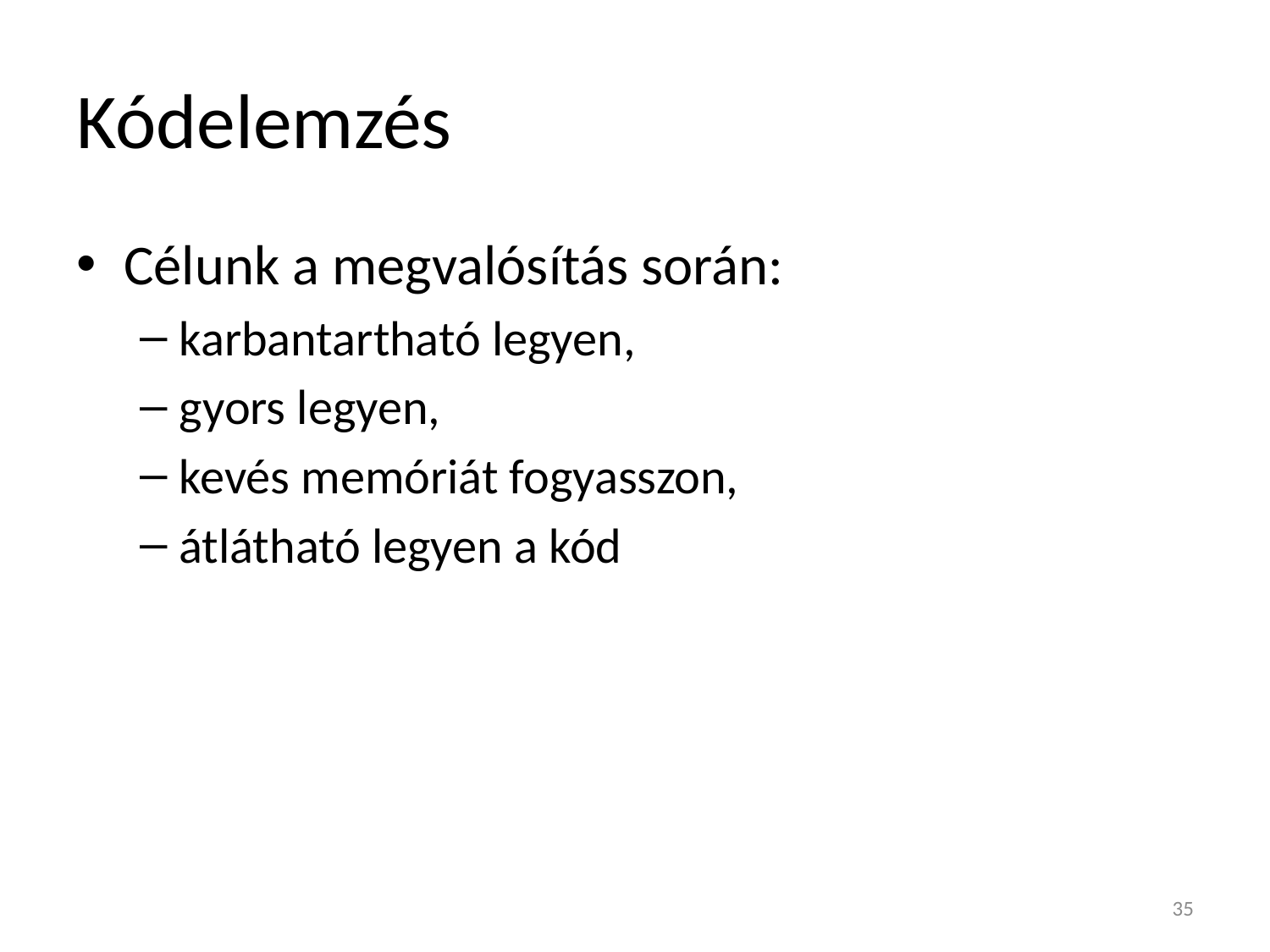

# Kódelemzés
Célunk a megvalósítás során:
karbantartható legyen,
gyors legyen,
kevés memóriát fogyasszon,
átlátható legyen a kód
35